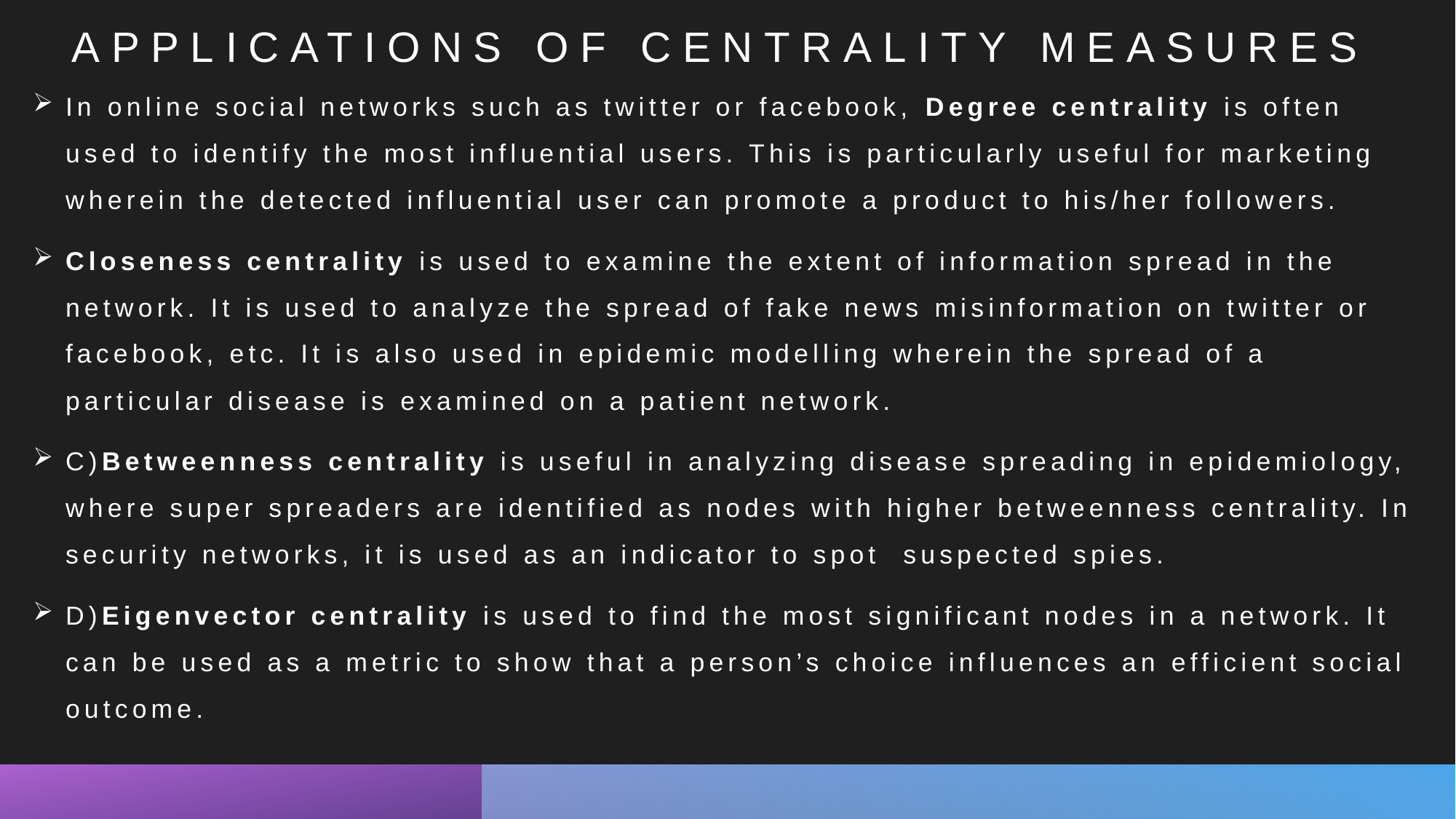

# APPLICATIONS OF CENTRALITY MEASURES
In online social networks such as twitter or facebook, Degree centrality is often used to identify the most influential users. This is particularly useful for marketing wherein the detected influential user can promote a product to his/her followers.
Closeness centrality is used to examine the extent of information spread in the network. It is used to analyze the spread of fake news misinformation on twitter or facebook, etc. It is also used in epidemic modelling wherein the spread of a particular disease is examined on a patient network.
C)Betweenness centrality is useful in analyzing disease spreading in epidemiology, where super spreaders are identified as nodes with higher betweenness centrality. In security networks, it is used as an indicator to spot  suspected spies.
D)Eigenvector centrality is used to find the most significant nodes in a network. It can be used as a metric to show that a person’s choice influences an efficient social outcome.